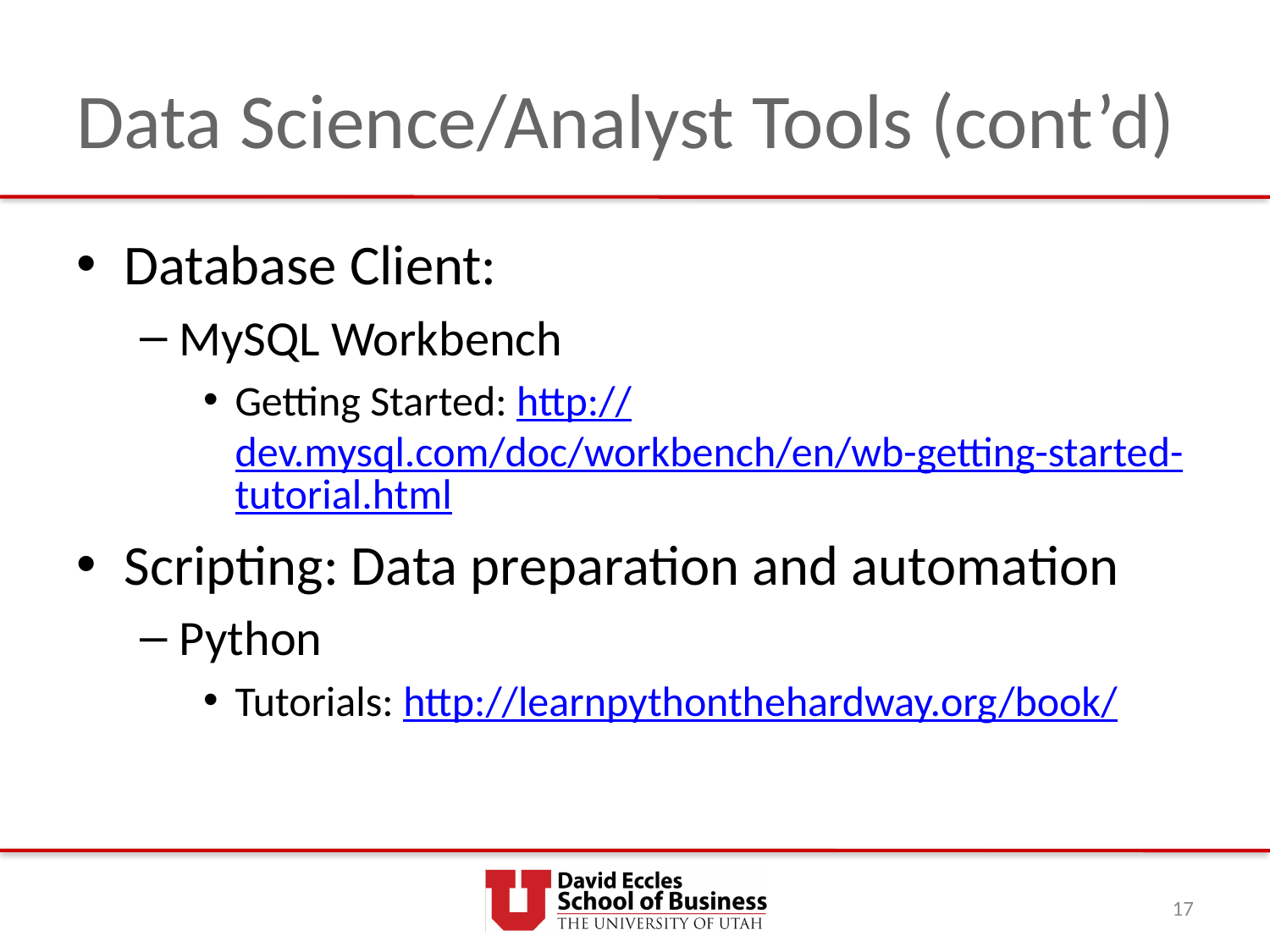

# Data Science/Analyst Tools (cont’d)
Database Client:
MySQL Workbench
Getting Started: http://dev.mysql.com/doc/workbench/en/wb-getting-started-tutorial.html
Scripting: Data preparation and automation
Python
Tutorials: http://learnpythonthehardway.org/book/
17